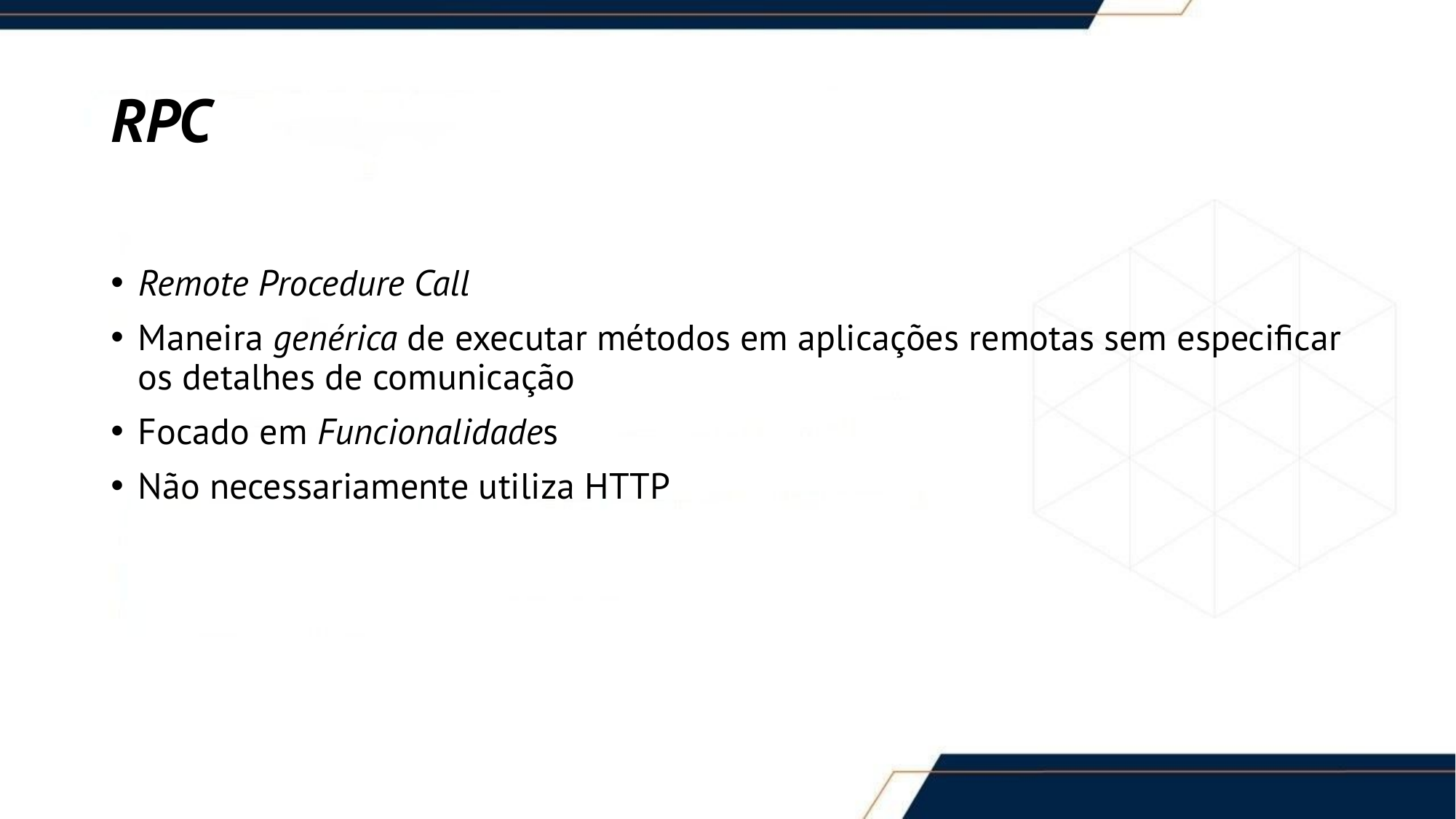

# RPC
Remote Procedure Call
Maneira genérica de executar métodos em aplicações remotas sem especificar os detalhes de comunicação
Focado em Funcionalidades
Não necessariamente utiliza HTTP